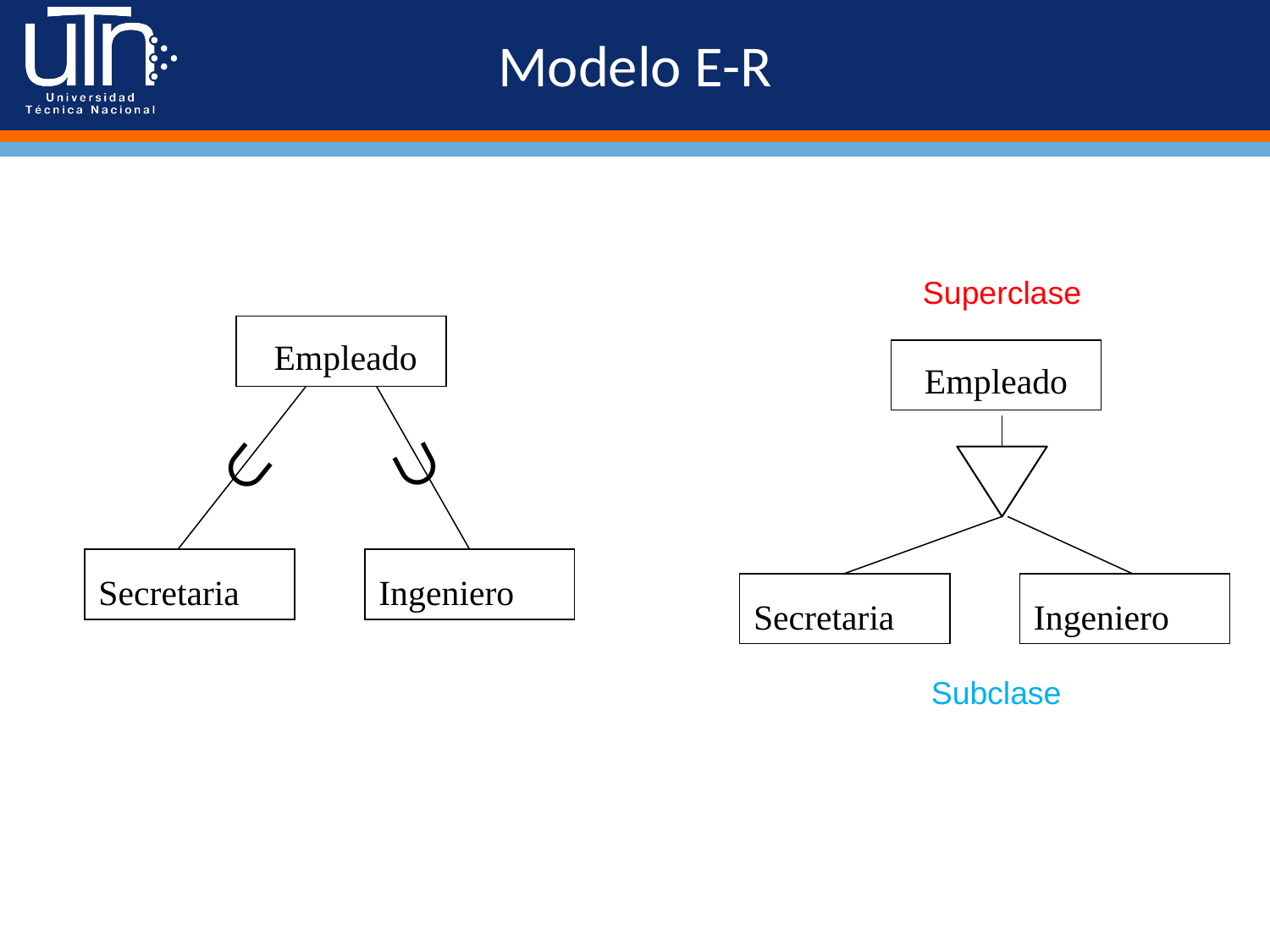

# Modelo E-R

Superclase

Empleado

Empleado
∪
∪

Secretaria

Ingeniero

Secretaria

Ingeniero
Subclase